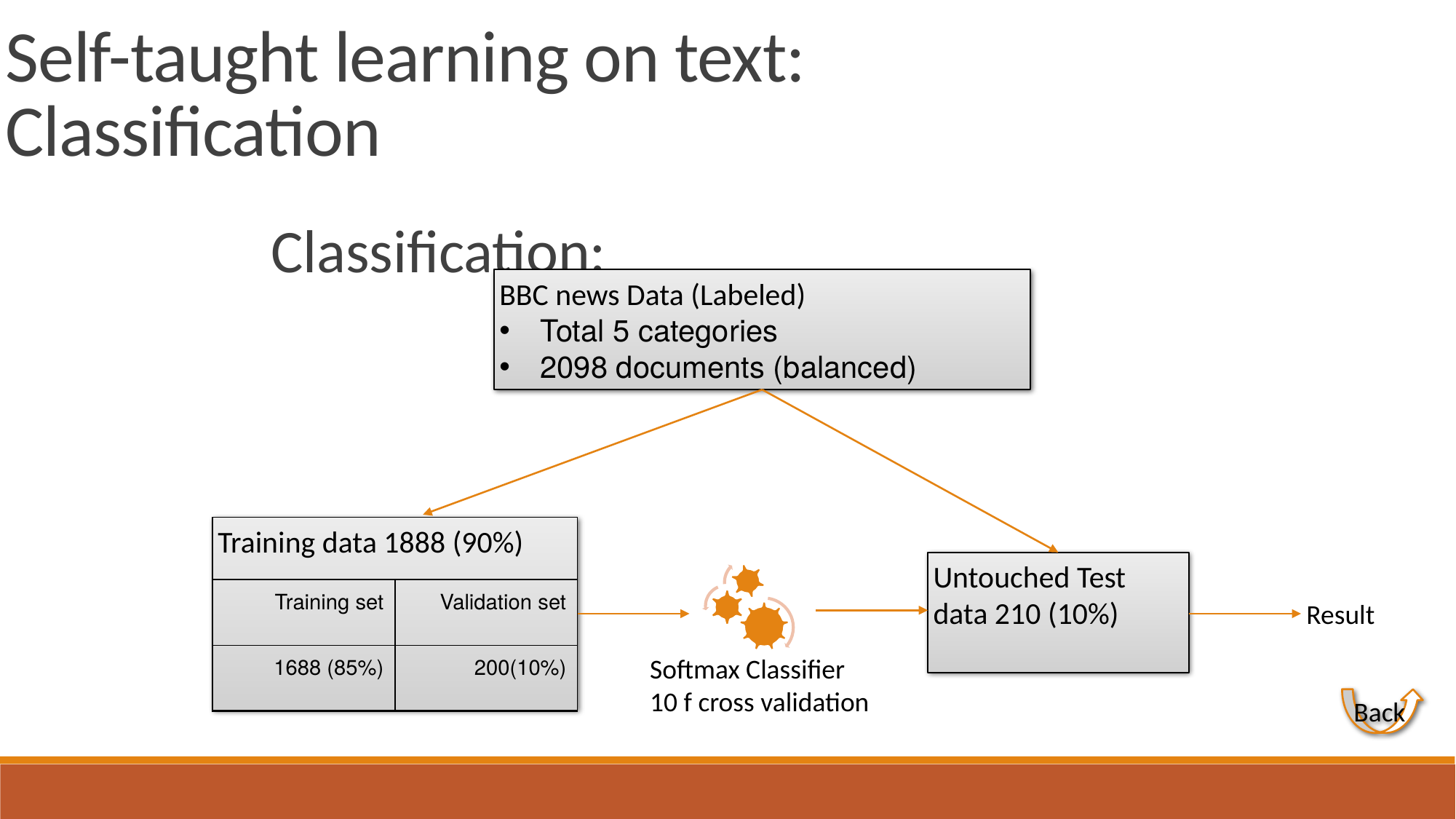

Self-taught learning on text: Classification
Classification:
BBC news Data (Labeled)
Total 5 categories
2098 documents (balanced)
Training data 1888 (90%)

Untouched Test data 210 (10%)

| Training set | Validation set |
| --- | --- |
| 1688 (85%) | 200(10%) |
Result
Softmax Classifier
10 f cross validation
 Back